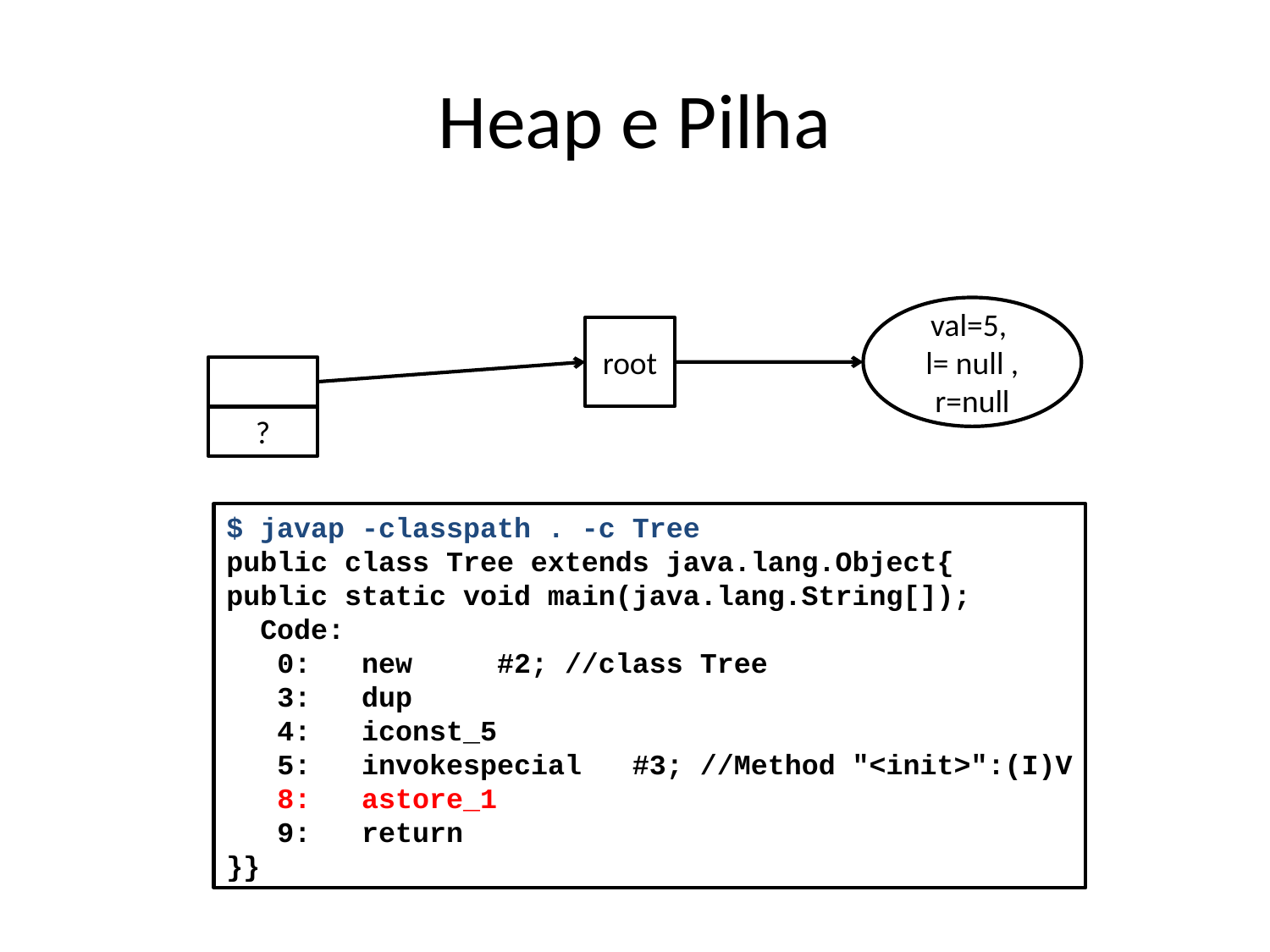

# Heap e Pilha
val=5,
l= null , r=null
root

?
$ javap -classpath . -c Tree
public class Tree extends java.lang.Object{
public static void main(java.lang.String[]);
  Code:
   0:   new     #2; //class Tree
   3:   dup
   4:   iconst_5
   5:   invokespecial   #3; //Method "<init>":(I)V
   8:   astore_1
   9:   return
}}